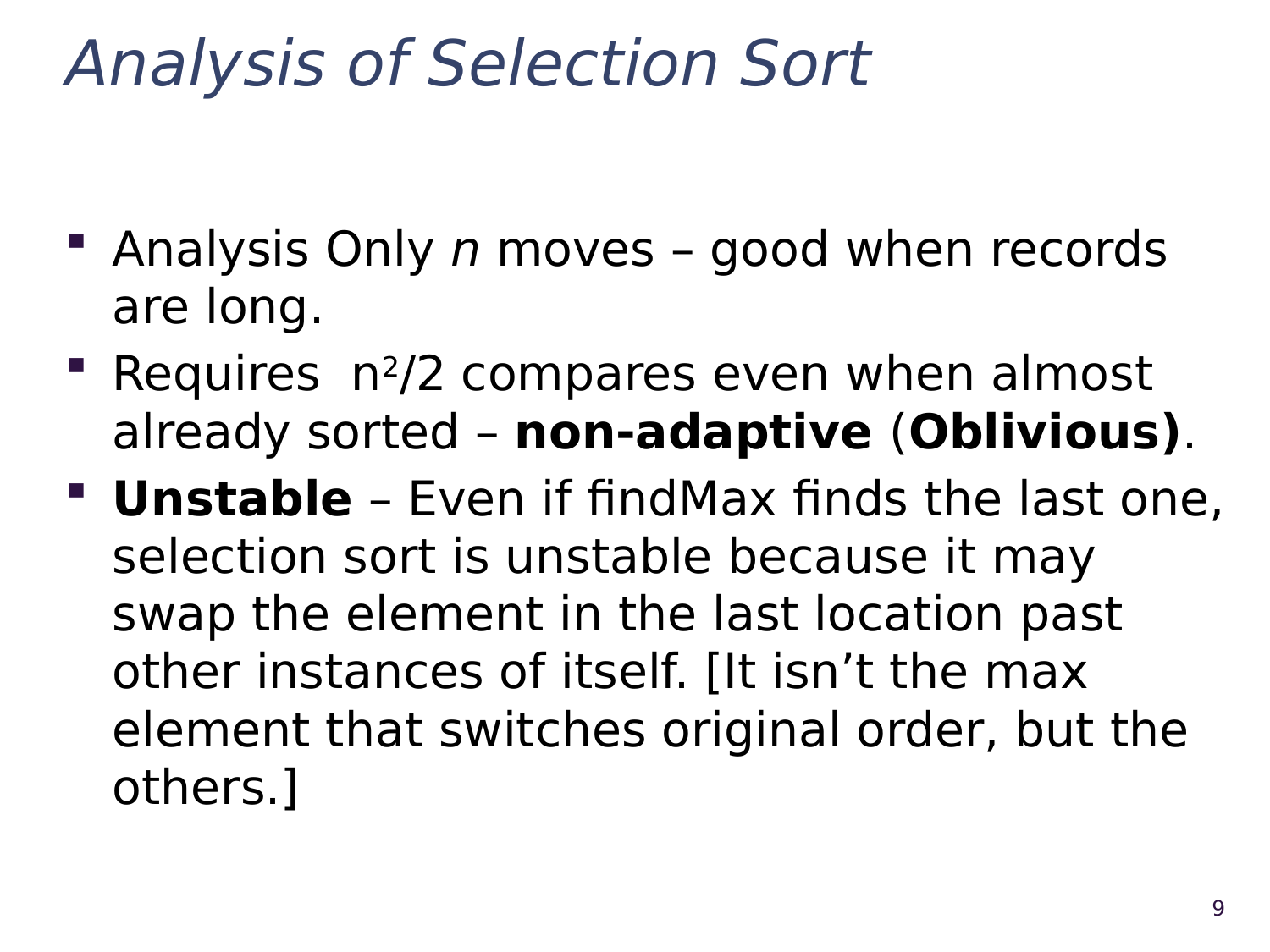

# Analysis of Selection Sort
Analysis Only n moves – good when records are long.
Requires  n2/2 compares even when almost already sorted – non-adaptive (Oblivious).
Unstable – Even if findMax finds the last one, selection sort is unstable because it may swap the element in the last location past other instances of itself. [It isn’t the max element that switches original order, but the others.]

9